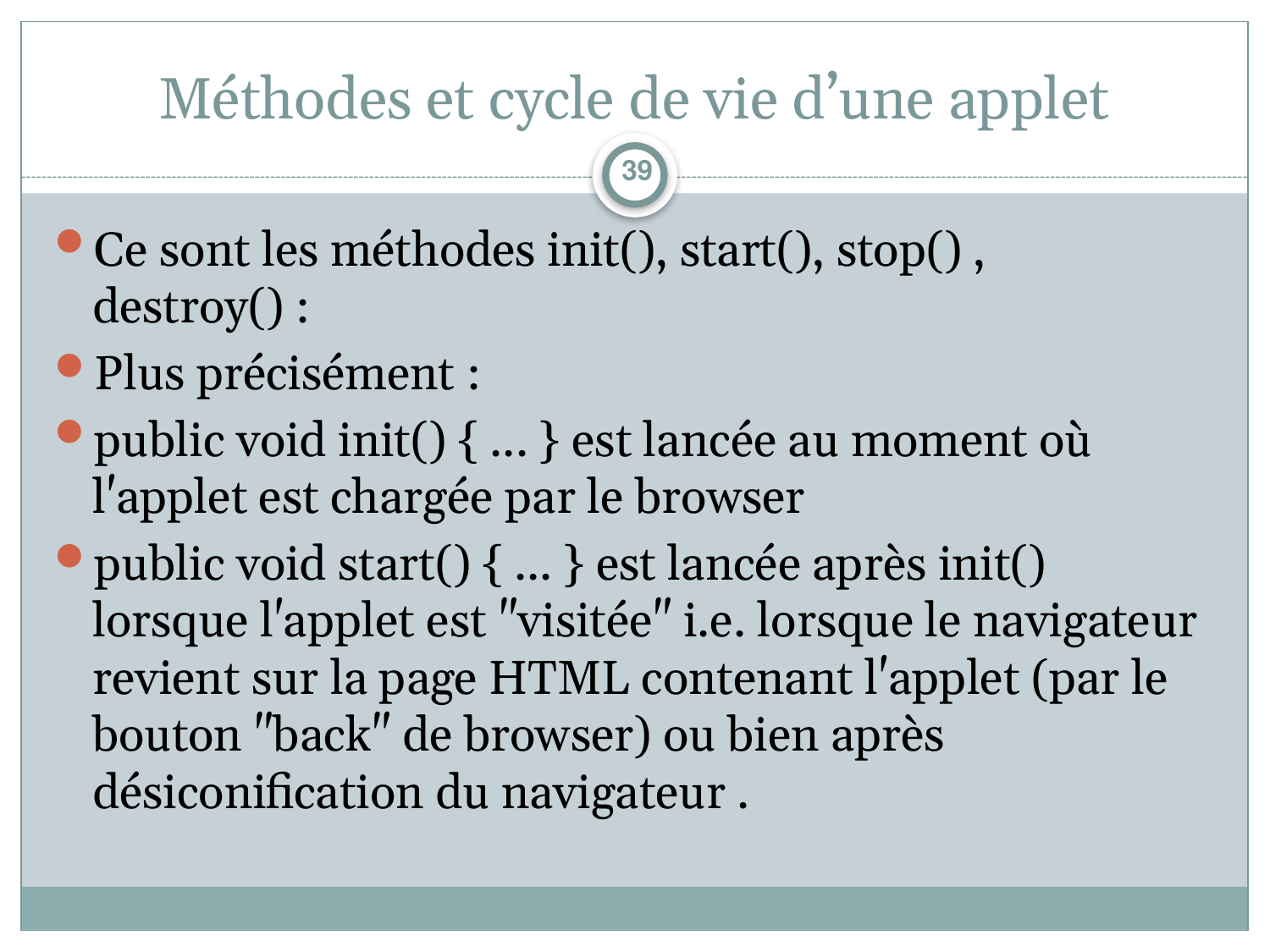

# Méthodes et cycle de vie d’une applet
39
Ce sont les méthodes init(), start(), stop() , destroy() :
Plus précisément :
public void init() { ... } est lancée au moment où l'applet est chargée par le browser
public void start() { ... } est lancée après init()  lorsque l'applet est "visitée" i.e. lorsque le navigateur revient sur la page HTML contenant l'applet (par le bouton "back" de browser) ou bien après désiconification du navigateur .